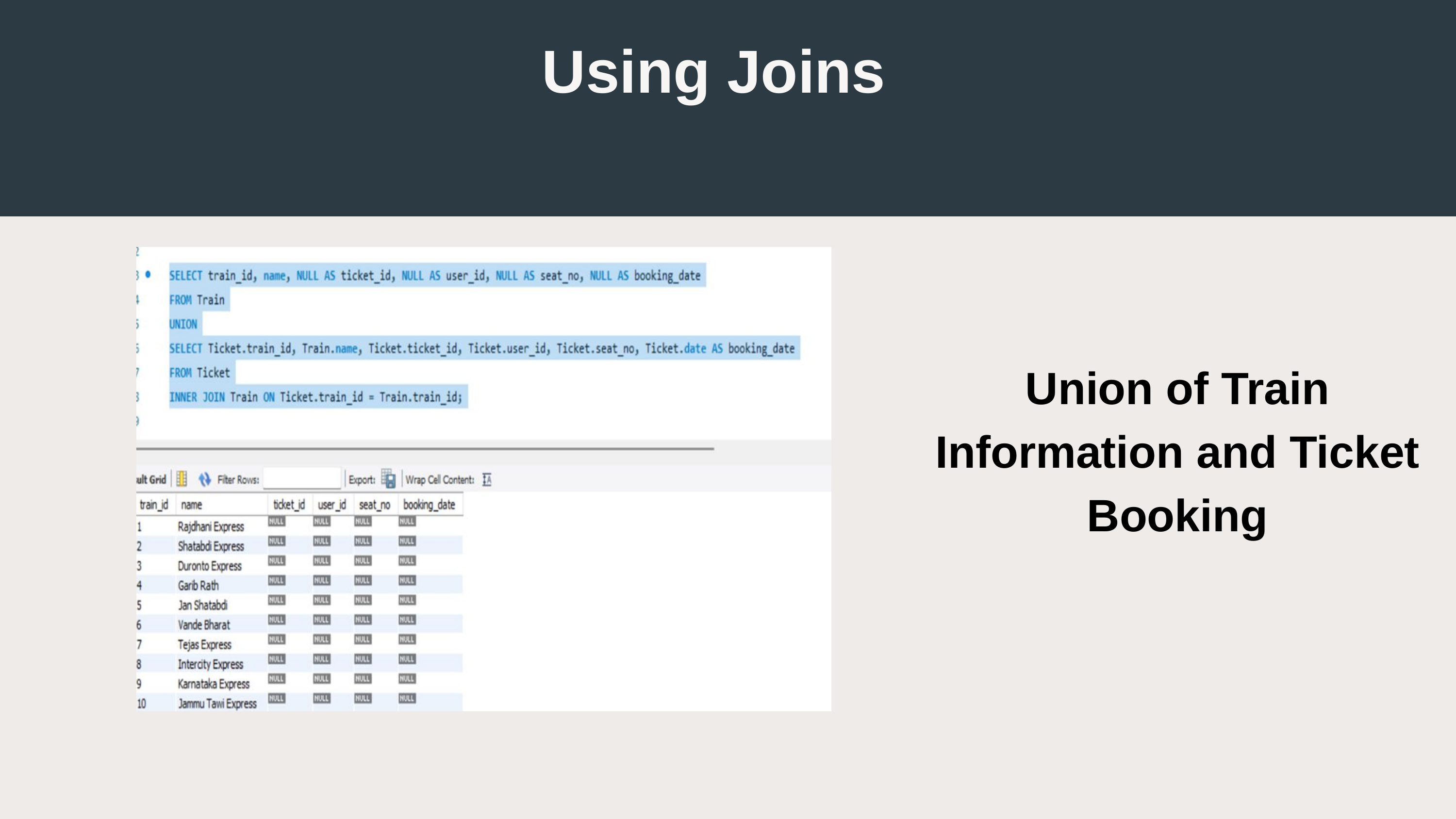

Using Joins

Union of Train Information and Ticket Booking